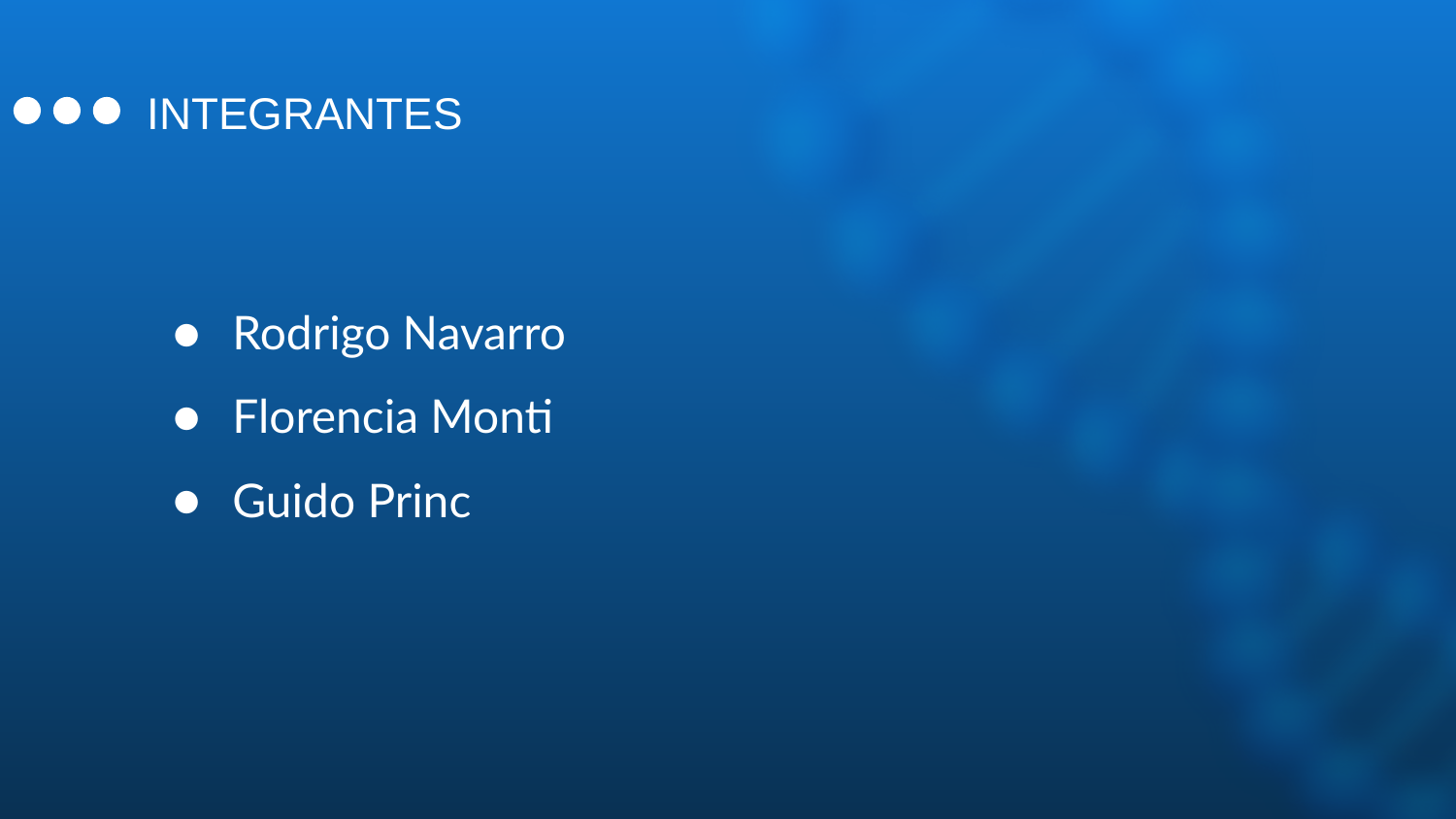

# INTEGRANTES
Rodrigo Navarro
Florencia Monti
Guido Princ